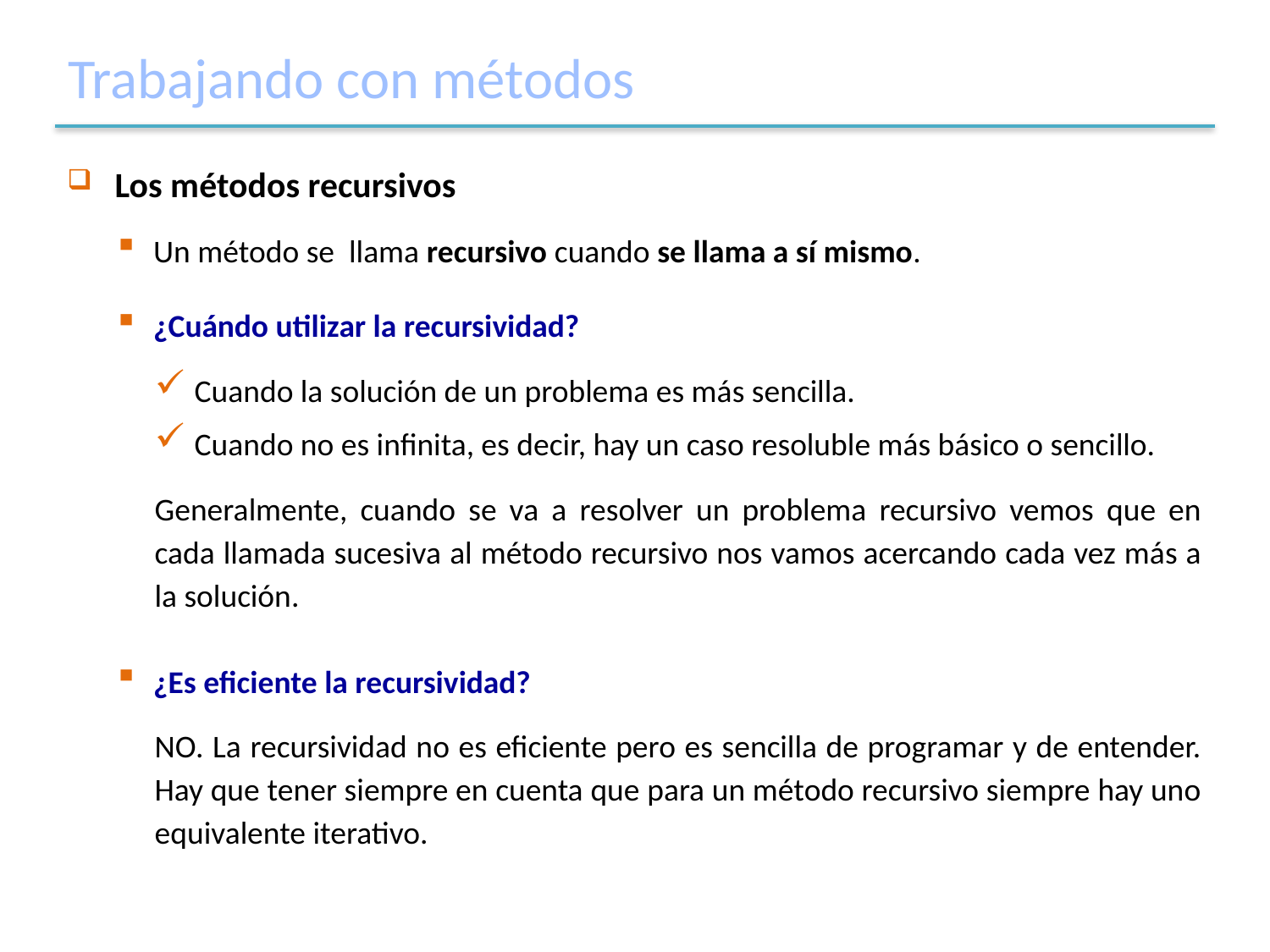

# Trabajando con métodos
Los métodos recursivos
Un método se  llama recursivo cuando se llama a sí mismo.
¿Cuándo utilizar la recursividad?
Cuando la solución de un problema es más sencilla.
Cuando no es infinita, es decir, hay un caso resoluble más básico o sencillo.
Generalmente, cuando se va a resolver un problema recursivo vemos que en cada llamada sucesiva al método recursivo nos vamos acercando cada vez más a la solución.
¿Es eficiente la recursividad?
NO. La recursividad no es eficiente pero es sencilla de programar y de entender. Hay que tener siempre en cuenta que para un método recursivo siempre hay uno equivalente iterativo.